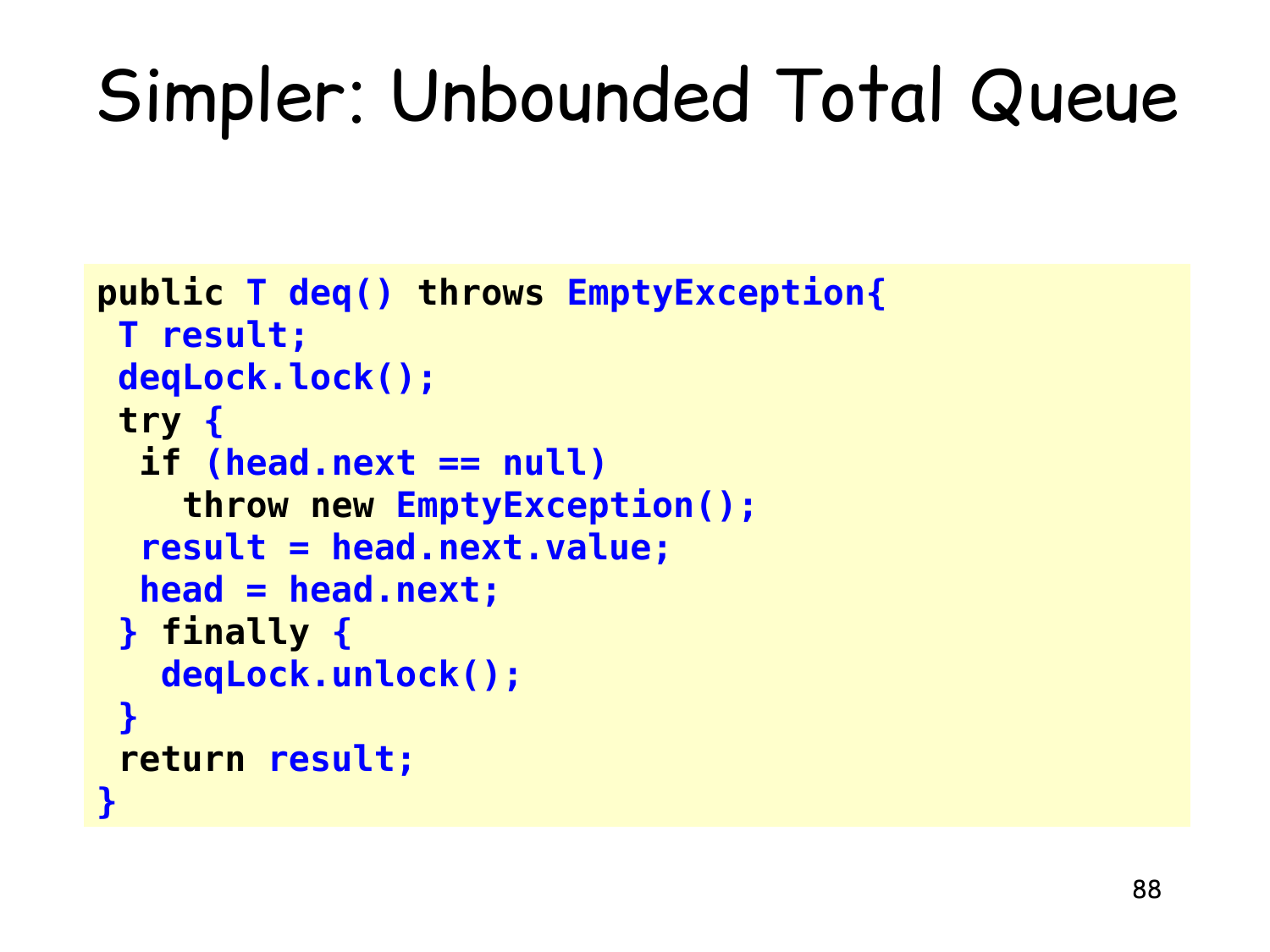

# Simpler: Unbounded Total Queue
public T deq() throws EmptyException{
 T result;
 deqLock.lock();
 try {
  if (head.next == null)
    throw new EmptyException();
  result = head.next.value;
  head = head.next;
 } finally {
   deqLock.unlock();
 }
 return result;
}
88